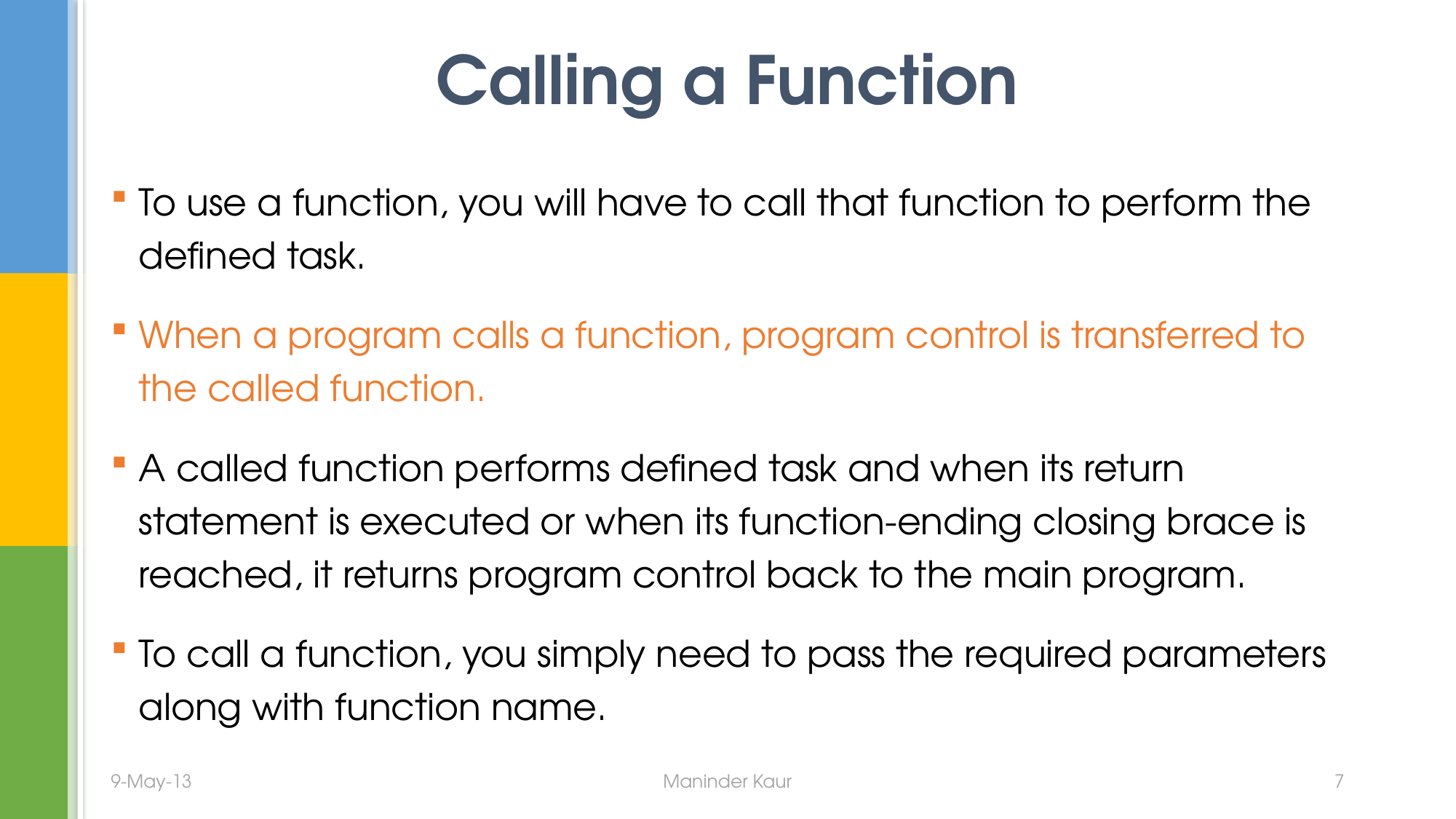

# Calling a Function
To use a function, you will have to call that function to perform the defined task.
When a program calls a function, program control is transferred to the called function.
A called function performs defined task and when its return statement is executed or when its function-ending closing brace is reached, it returns program control back to the main program.
To call a function, you simply need to pass the required parameters along with function name.
9-May-13
Maninder Kaur
7